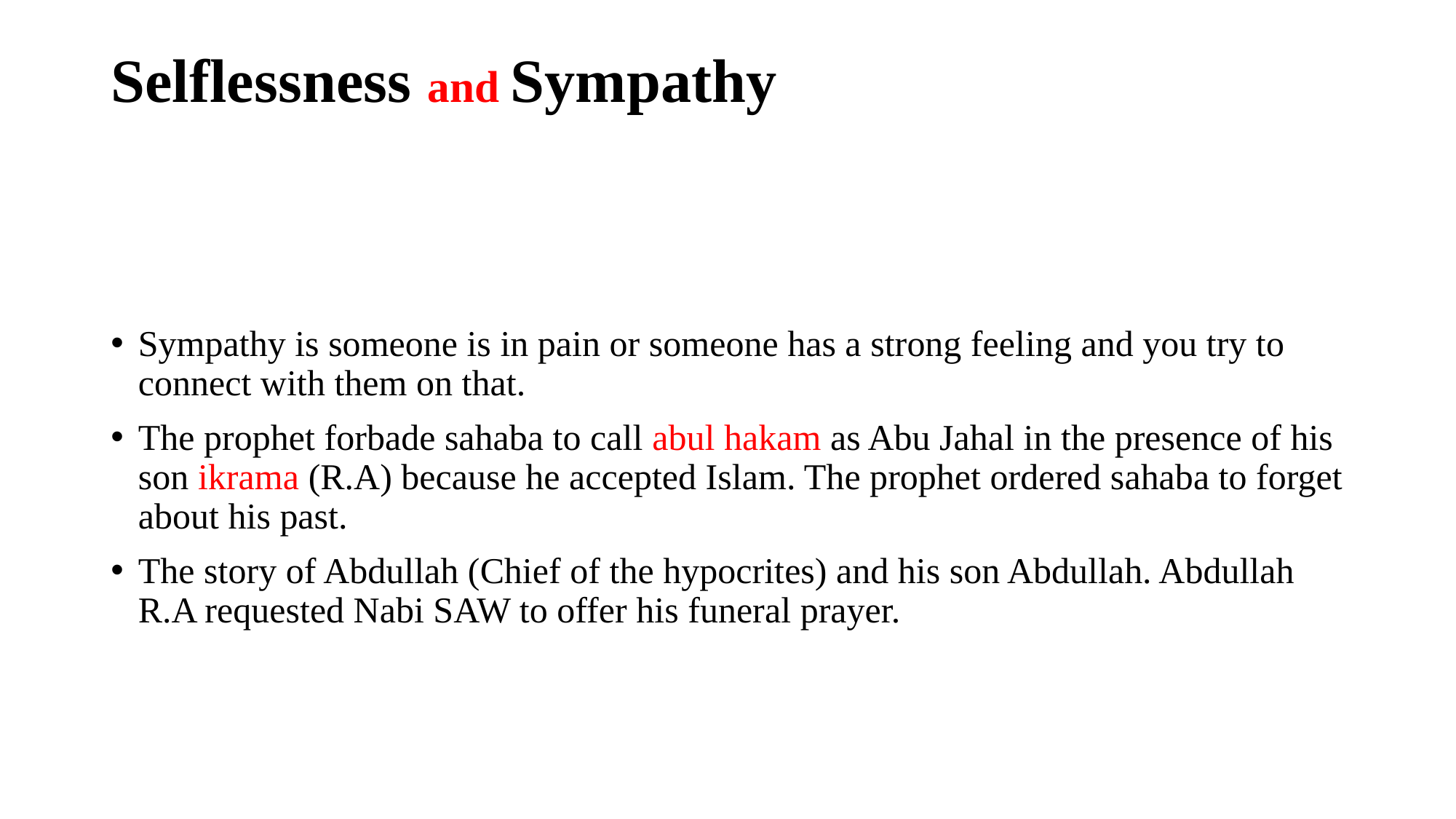

# Selflessness and Sympathy
Sympathy is someone is in pain or someone has a strong feeling and you try to connect with them on that.
The prophet forbade sahaba to call abul hakam as Abu Jahal in the presence of his son ikrama (R.A) because he accepted Islam. The prophet ordered sahaba to forget about his past.
The story of Abdullah (Chief of the hypocrites) and his son Abdullah. Abdullah R.A requested Nabi SAW to offer his funeral prayer.